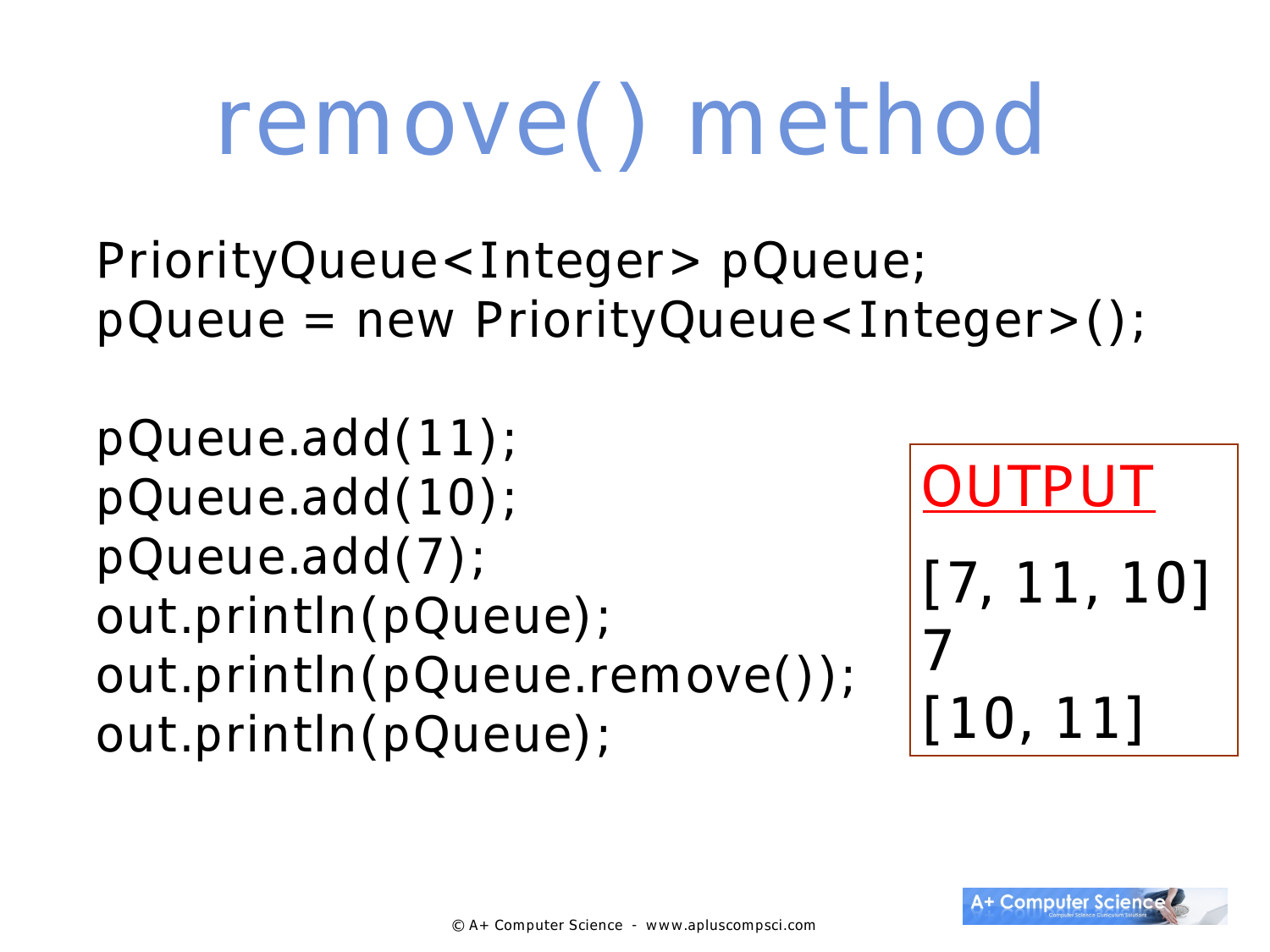

remove() method
PriorityQueue<Integer> pQueue;
pQueue = new PriorityQueue<Integer>();
pQueue.add(11);
pQueue.add(10);
pQueue.add(7);
out.println(pQueue); out.println(pQueue.remove());
out.println(pQueue);

OUTPUT
[7, 11, 10]
7
[10, 11]

© A+ Computer Science  -  www.apluscompsci.com